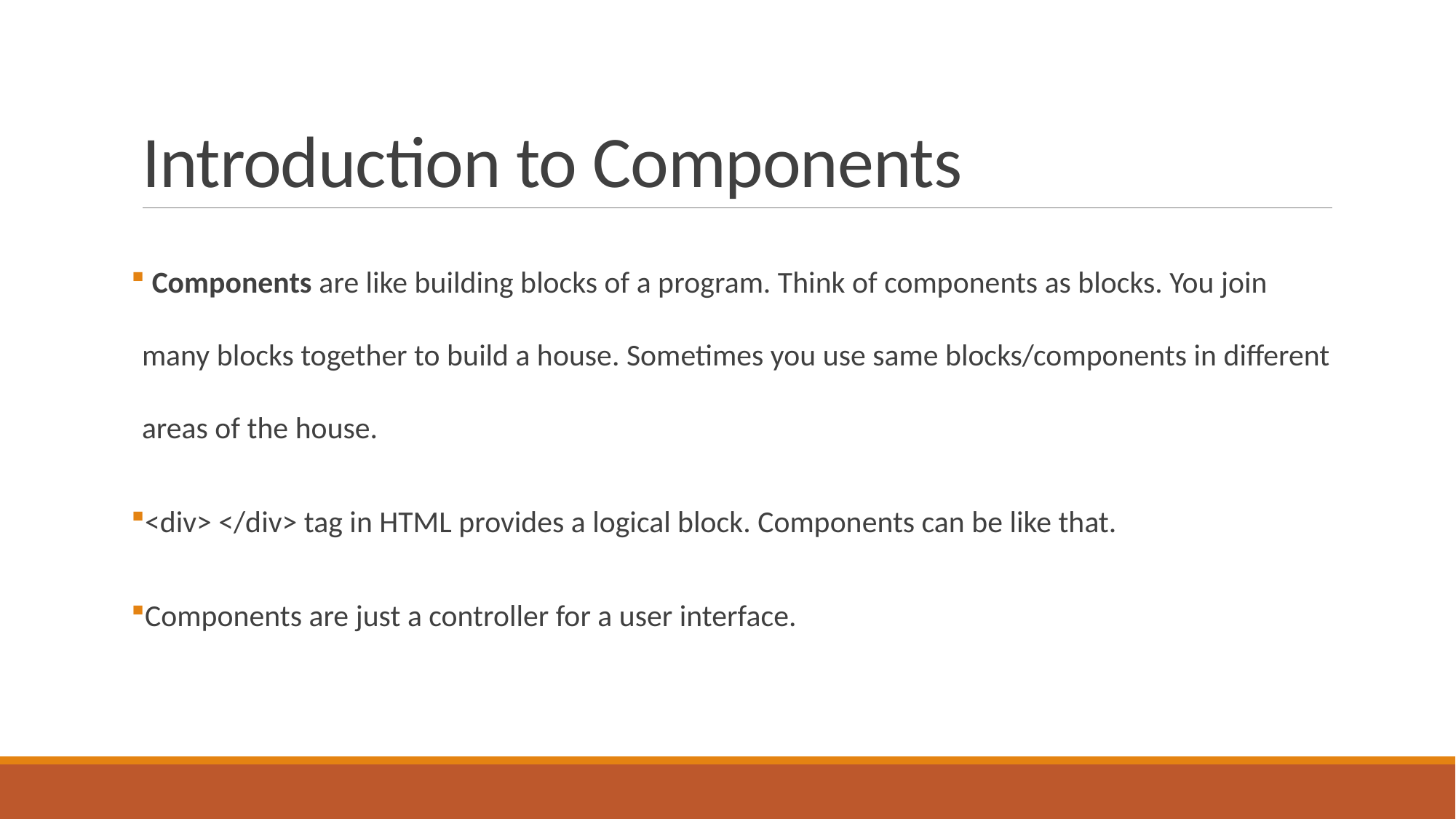

# Introduction to Components
 Components are like building blocks of a program. Think of components as blocks. You join many blocks together to build a house. Sometimes you use same blocks/components in different areas of the house.
<div> </div> tag in HTML provides a logical block. Components can be like that.
Components are just a controller for a user interface.